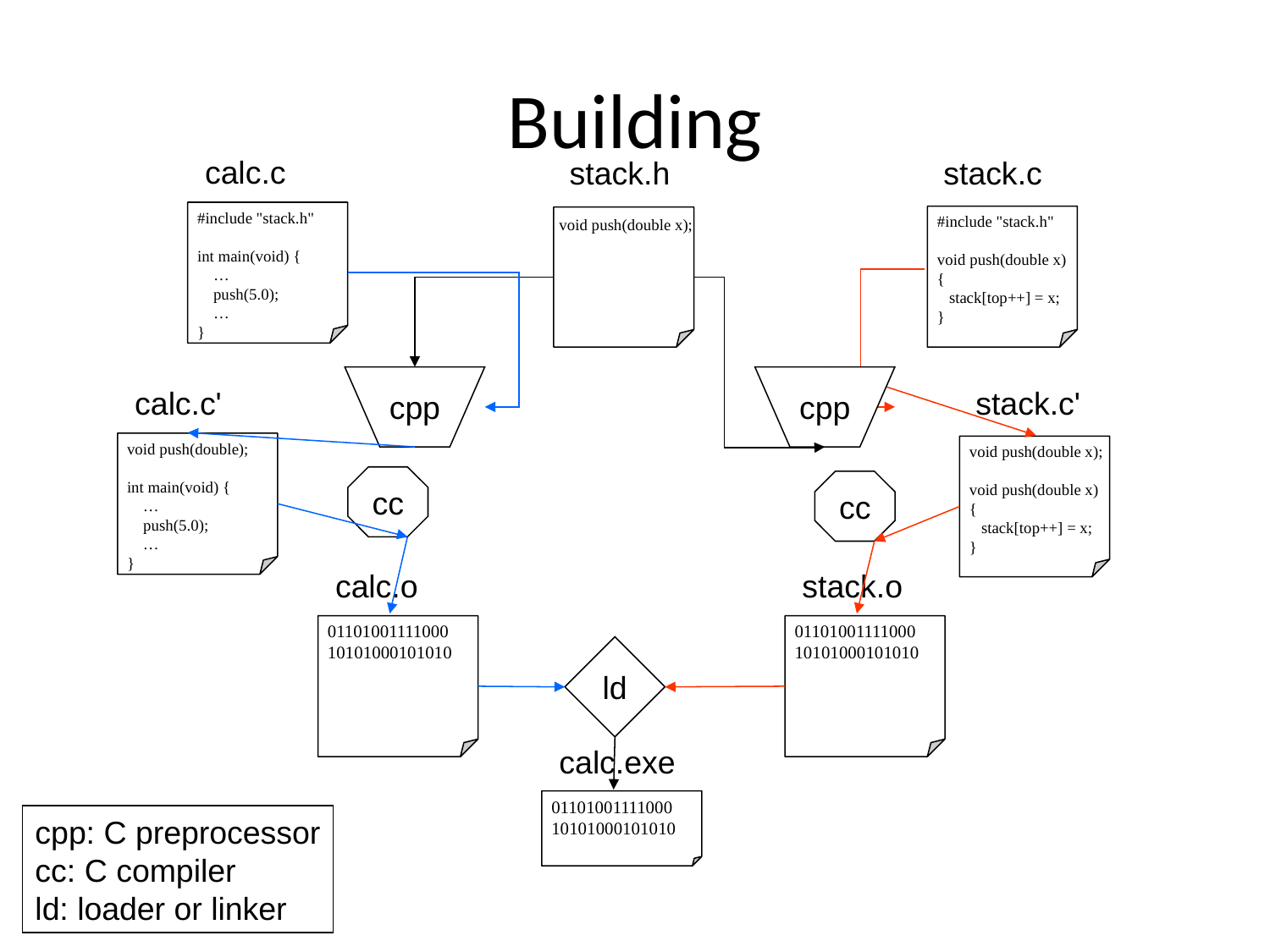

# Building
calc.c
#include "stack.h"

int main(void) {
    …
    push(5.0);
    …
}

stack.h

void push(double x);
stack.c
#include "stack.h"

void push(double x)
{
   stack[top++] = x;
}

cpp
cpp
calc.c'
void push(double);

int main(void) {
    …
    push(5.0);
    …
}

stack.c'
void push(double x);

void push(double x)
{
   stack[top++] = x;
}

cc
cc
calc.o
01101001111000
10101000101010

stack.o
01101001111000
10101000101010

ld
calc.exe
01101001111000
10101000101010

cpp: C preprocessor
cc: C compiler
ld: loader or linker